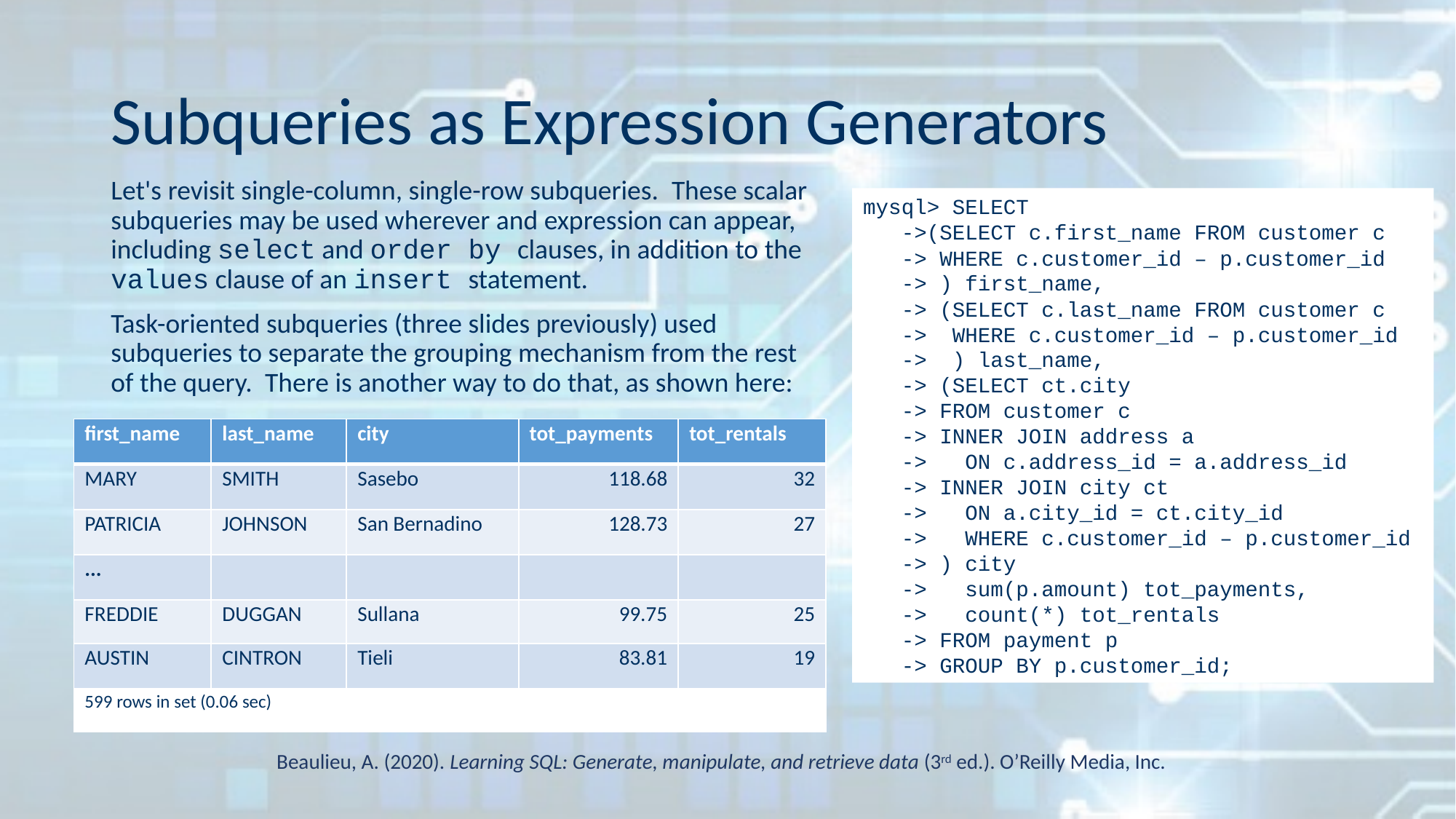

# Subqueries as Expression Generators
Let's revisit single-column, single-row subqueries.  These scalar subqueries may be used wherever and expression can appear, including select and order by clauses, in addition to the values clause of an insert statement.
Task-oriented subqueries (three slides previously) used subqueries to separate the grouping mechanism from the rest of the query.  There is another way to do that, as shown here:

mysql> SELECT
   ->(SELECT c.first_name FROM customer c​
   -> WHERE c.customer_id – p.customer_id
   -> ) first_name,​
   -> (SELECT c.last_name FROM customer c​
   ->  WHERE c.customer_id – p.customer_id​
   ->  ) last_name,​
   -> (SELECT ct.city​
   -> FROM customer c
   -> INNER JOIN address a
   ->   ON c.address_id = a.address_id
   -> INNER JOIN city ct
   ->   ON a.city_id = ct.city_id
   ->   WHERE c.customer_id – p.customer_id
   -> ) city
   ->   sum(p.amount) tot_payments,
   ->   count(*) tot_rentals
   -> FROM payment p
   -> GROUP BY p.customer_id;
| first\_name | last\_name | city | tot\_payments | tot\_rentals |
| --- | --- | --- | --- | --- |
| MARY | SMITH | Sasebo | 118.68 | 32 |
| PATRICIA | JOHNSON | San Bernadino | 128.73 | 27 |
| ... |  |  |  |  |
| FREDDIE | DUGGAN | Sullana | 99.75 | 25 |
| AUSTIN | CINTRON | Tieli | 83.81 | 19 |
| 599 rows in set (0.06 sec) |  |  |  |  |